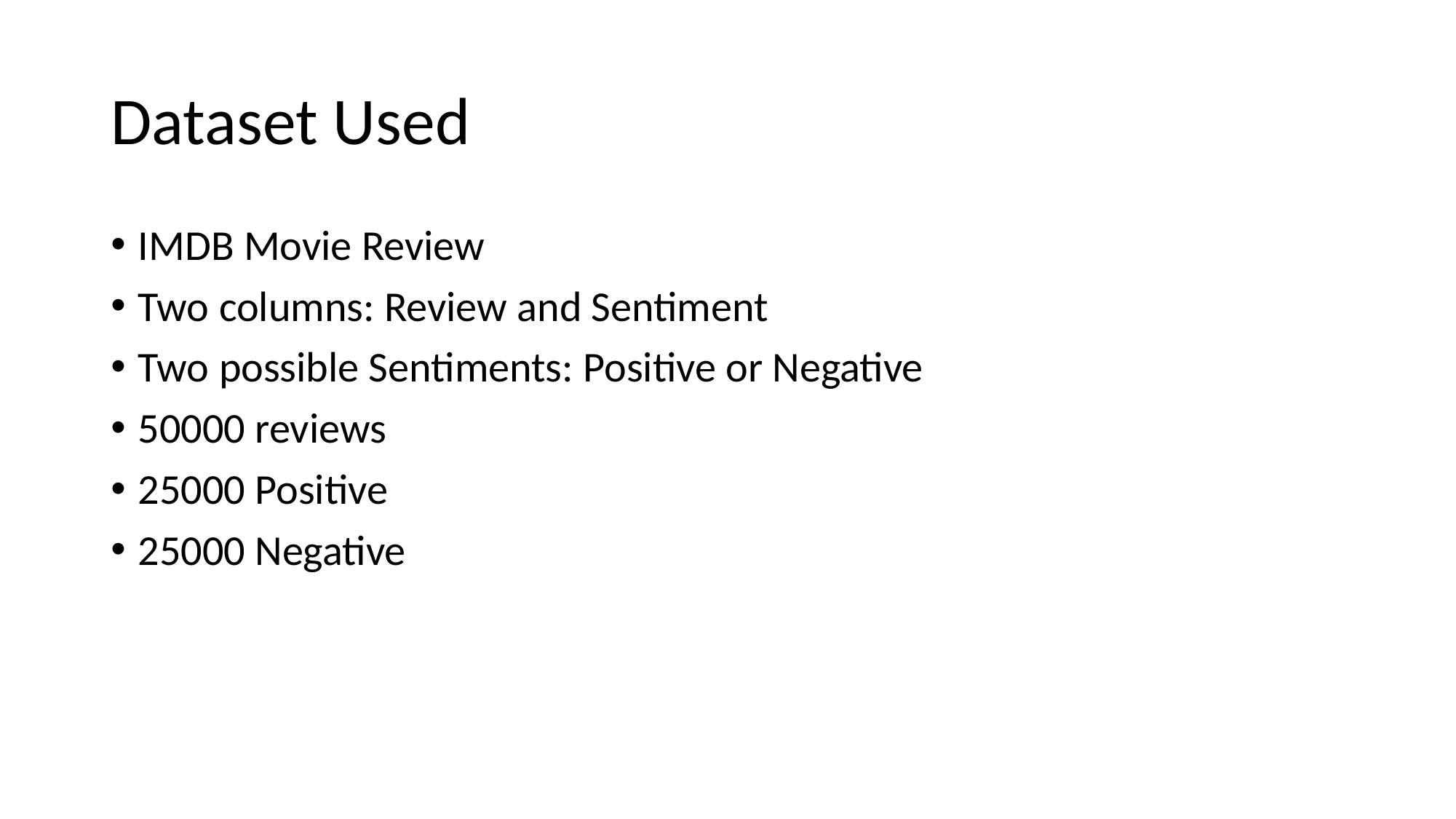

# Dataset Used
IMDB Movie Review
Two columns: Review and Sentiment
Two possible Sentiments: Positive or Negative
50000 reviews
25000 Positive
25000 Negative